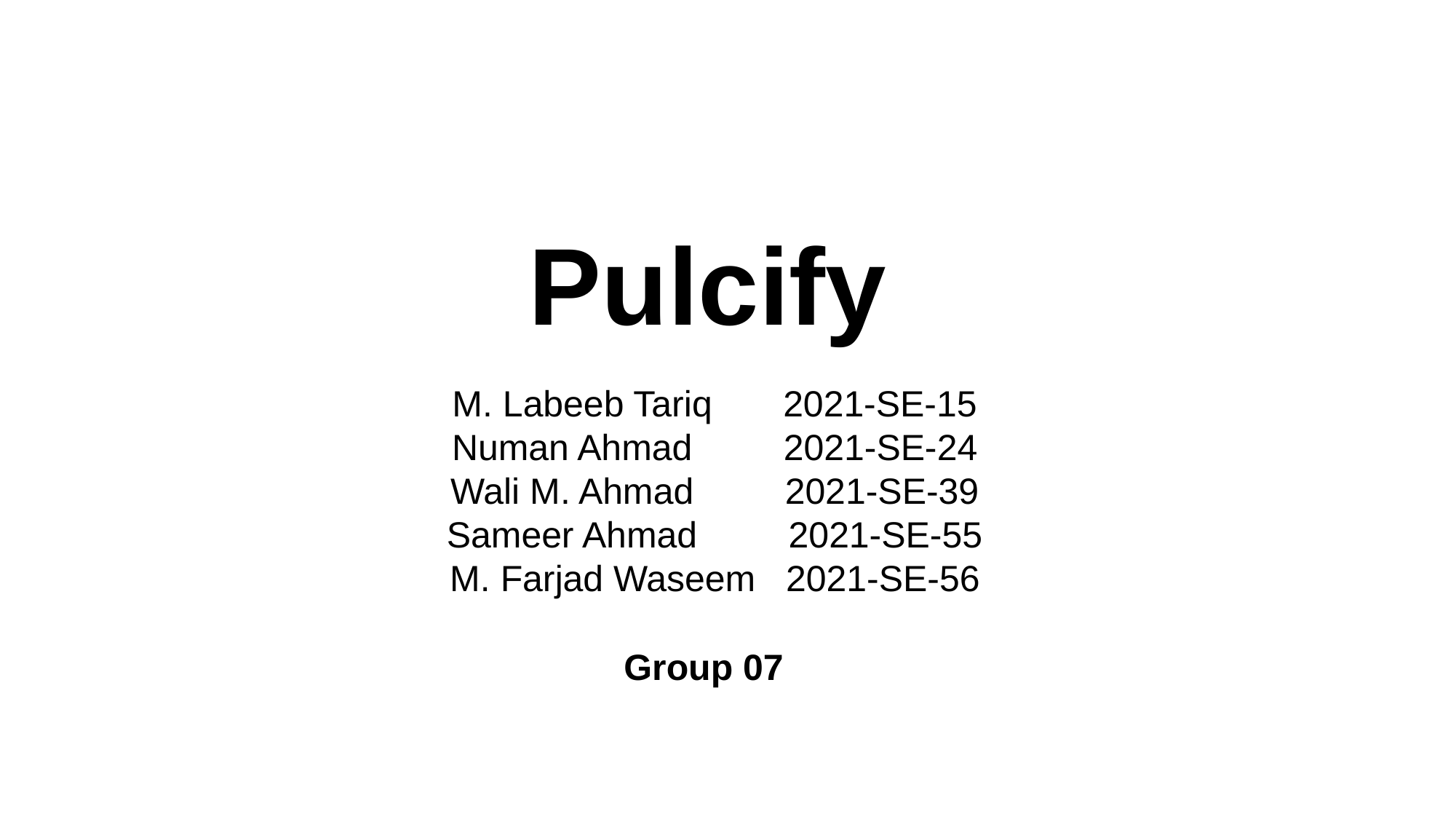

# Pulcify
M. Labeeb Tariq       2021-SE-15
Numan Ahmad         2021-SE-24
Wali M. Ahmad         2021-SE-39
Sameer Ahmad         2021-SE-55
M. Farjad Waseem   2021-SE-56
Group 07